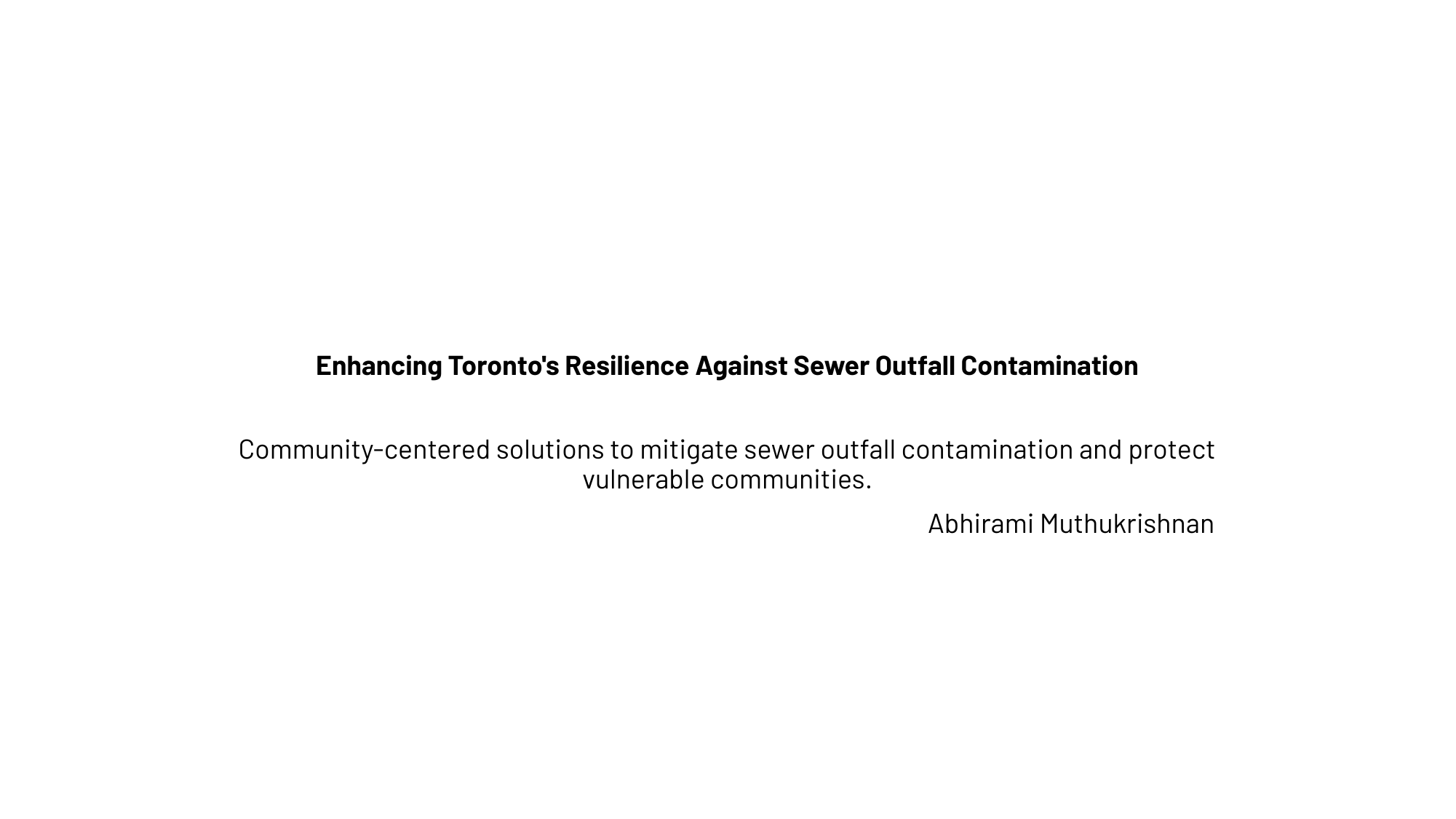

# Enhancing Toronto's Resilience Against Sewer Outfall Contamination
Community-centered solutions to mitigate sewer outfall contamination and protect vulnerable communities.
                                                                                                                              Abhirami Muthukrishnan